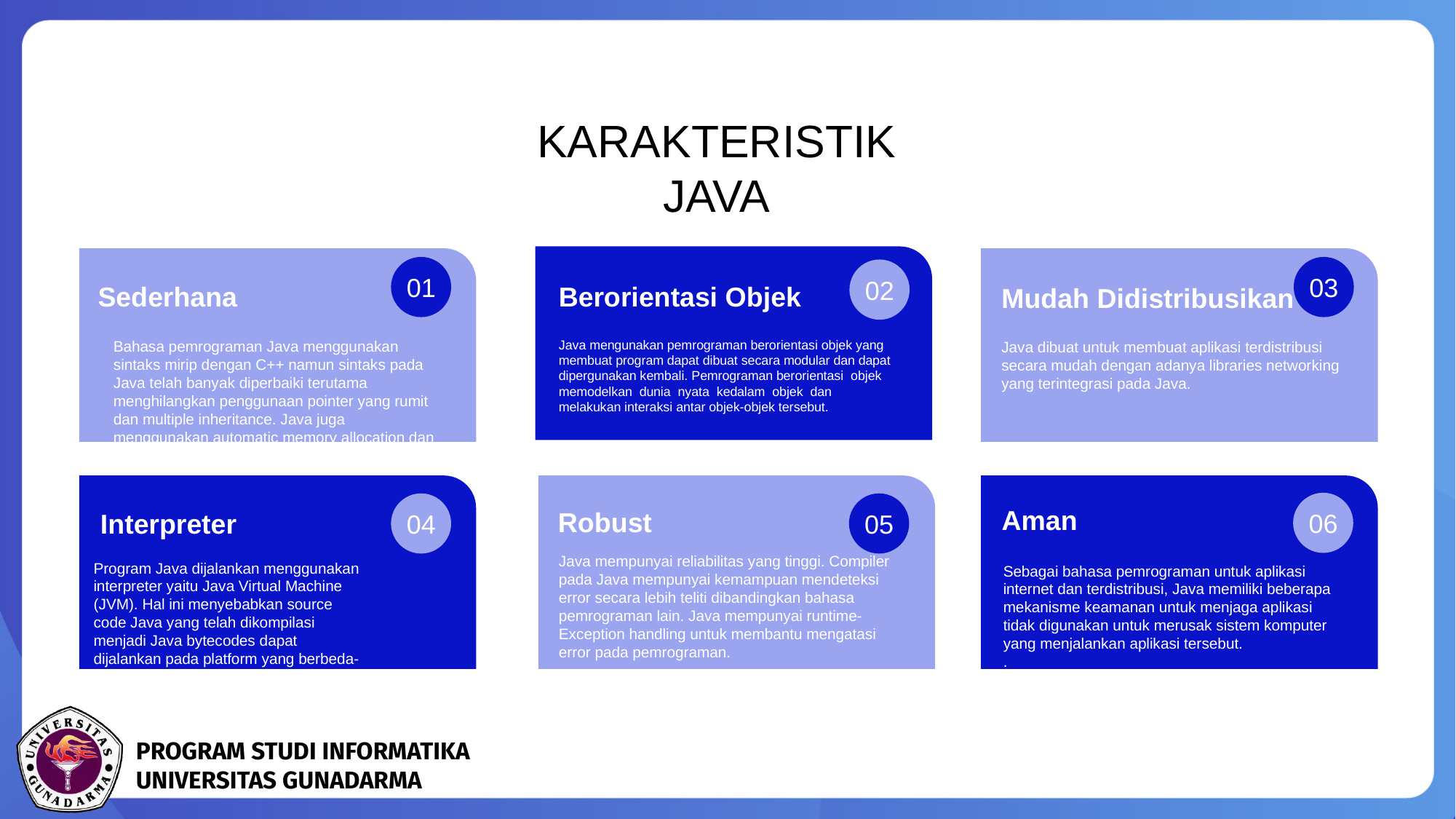

Karakteristik java

01
03
02
Berorientasi Objek
Sederhana
Mudah Didistribusikan
Bahasa pemrograman Java menggunakan sintaks mirip dengan C++ namun sintaks pada Java telah banyak diperbaiki terutama menghilangkan penggunaan pointer yang rumit dan multiple inheritance. Java juga menggunakan automatic memory allocation dan memory garbage collection.
Java mengunakan pemrograman berorientasi objek yang membuat program dapat dibuat secara modular dan dapat dipergunakan kembali. Pemrograman berorientasi  objek  memodelkan  dunia  nyata  kedalam  objek  dan  melakukan interaksi antar objek-objek tersebut.
Java dibuat untuk membuat aplikasi terdistribusi secara mudah dengan adanya libraries networking yang terintegrasi pada Java.

06
04
05
Aman
Robust
Interpreter
Java mempunyai reliabilitas yang tinggi. Compiler pada Java mempunyai kemampuan mendeteksi error secara lebih teliti dibandingkan bahasa pemrograman lain. Java mempunyai runtime-Exception handling untuk membantu mengatasi error pada pemrograman.
Program Java dijalankan menggunakan interpreter yaitu Java Virtual Machine (JVM). Hal ini menyebabkan source code Java yang telah dikompilasi menjadi Java bytecodes dapat dijalankan pada platform yang berbeda-beda.
Sebagai bahasa pemrograman untuk aplikasi internet dan terdistribusi, Java memiliki beberapa mekanisme keamanan untuk menjaga aplikasi tidak digunakan untuk merusak sistem komputer yang menjalankan aplikasi tersebut.
.